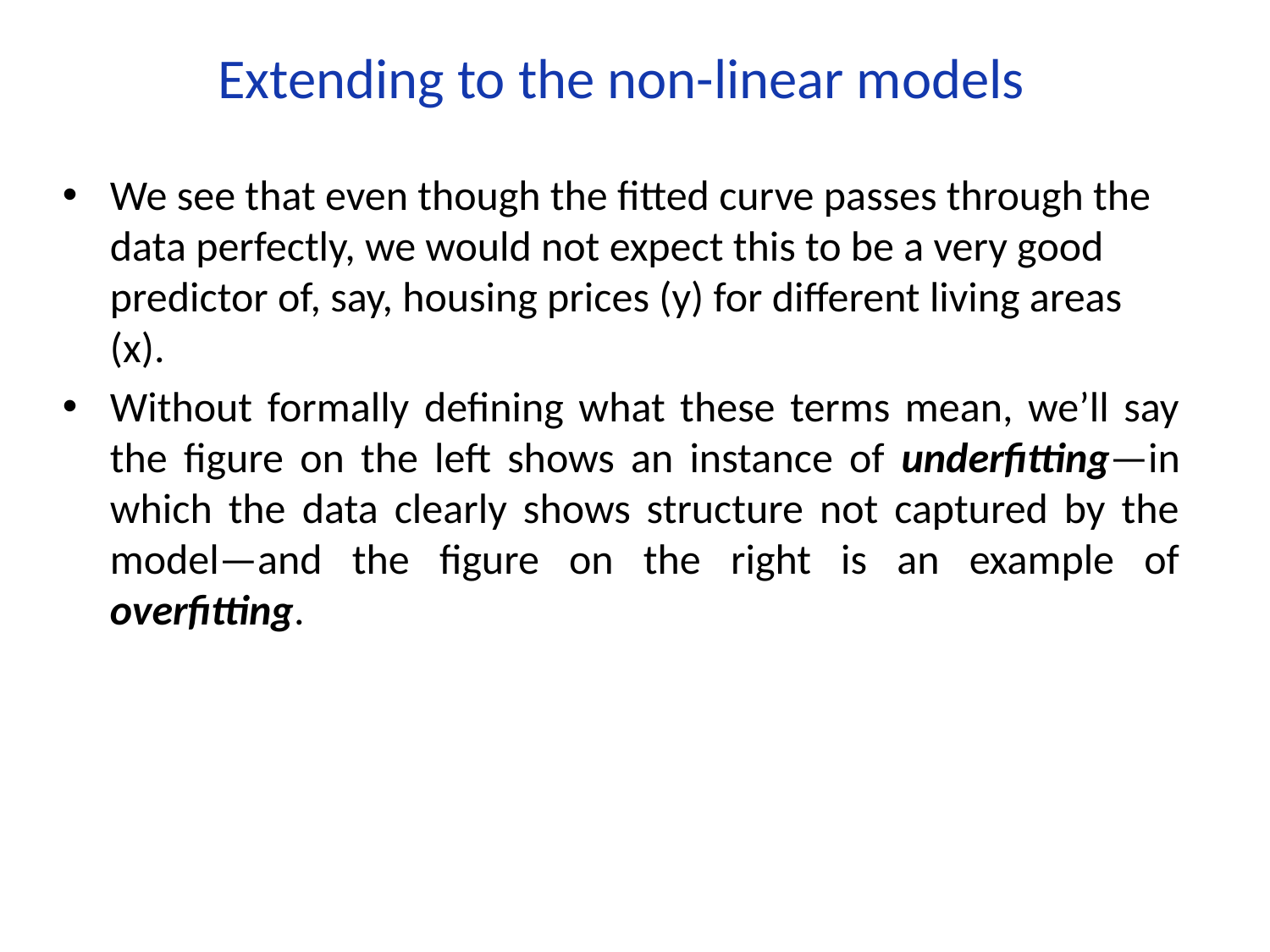

# Extending to the non-linear models
We see that even though the fitted curve passes through the data perfectly, we would not expect this to be a very good predictor of, say, housing prices (y) for different living areas (x).
Without formally defining what these terms mean, we’ll say the figure on the left shows an instance of underfitting—in which the data clearly shows structure not captured by the model—and the figure on the right is an example of overfitting.